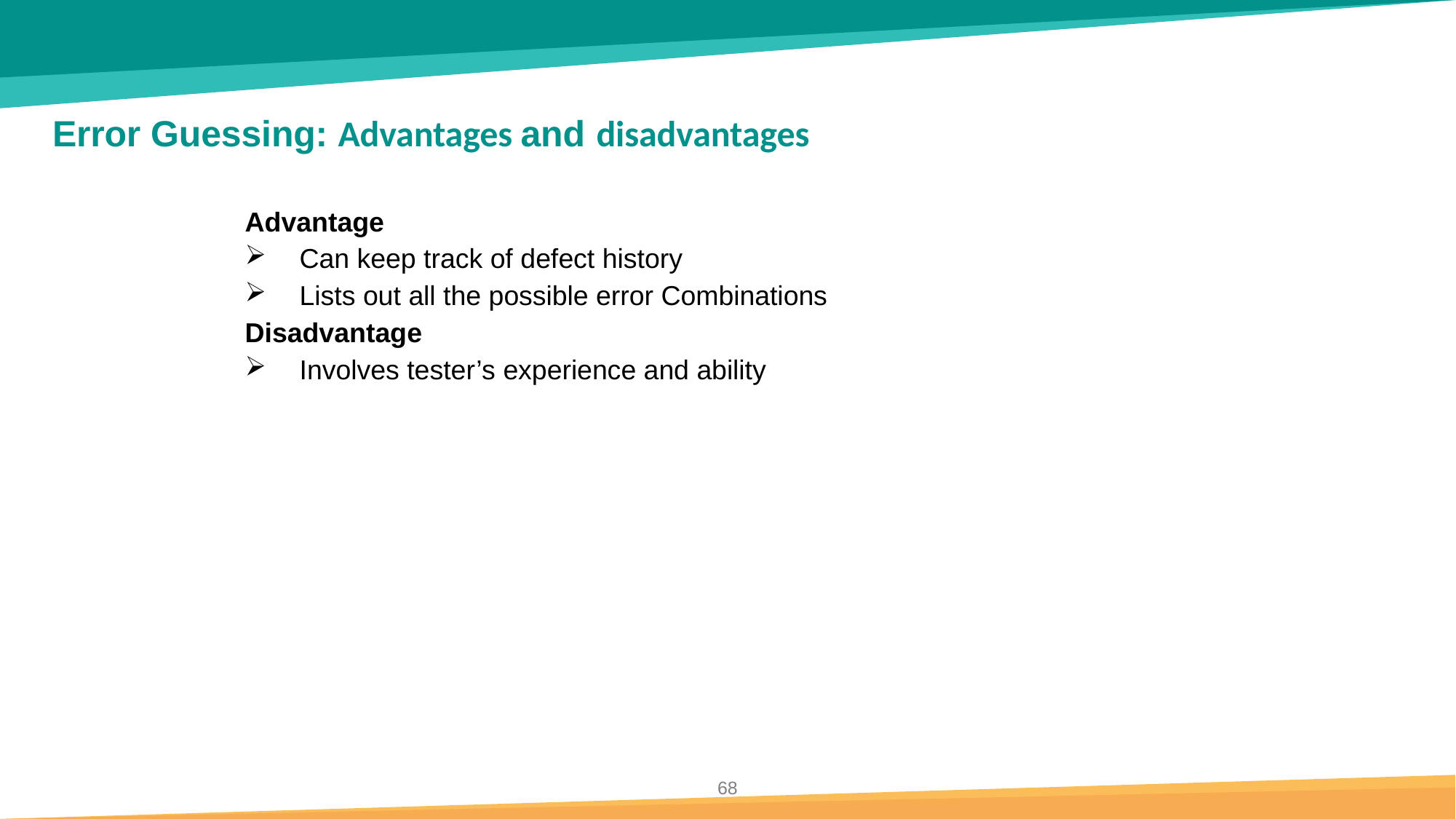

# Error Guessing: Advantages and disadvantages
Advantage
Can keep track of defect history
Lists out all the possible error Combinations
Disadvantage
Involves tester’s experience and ability

B
A
C
C